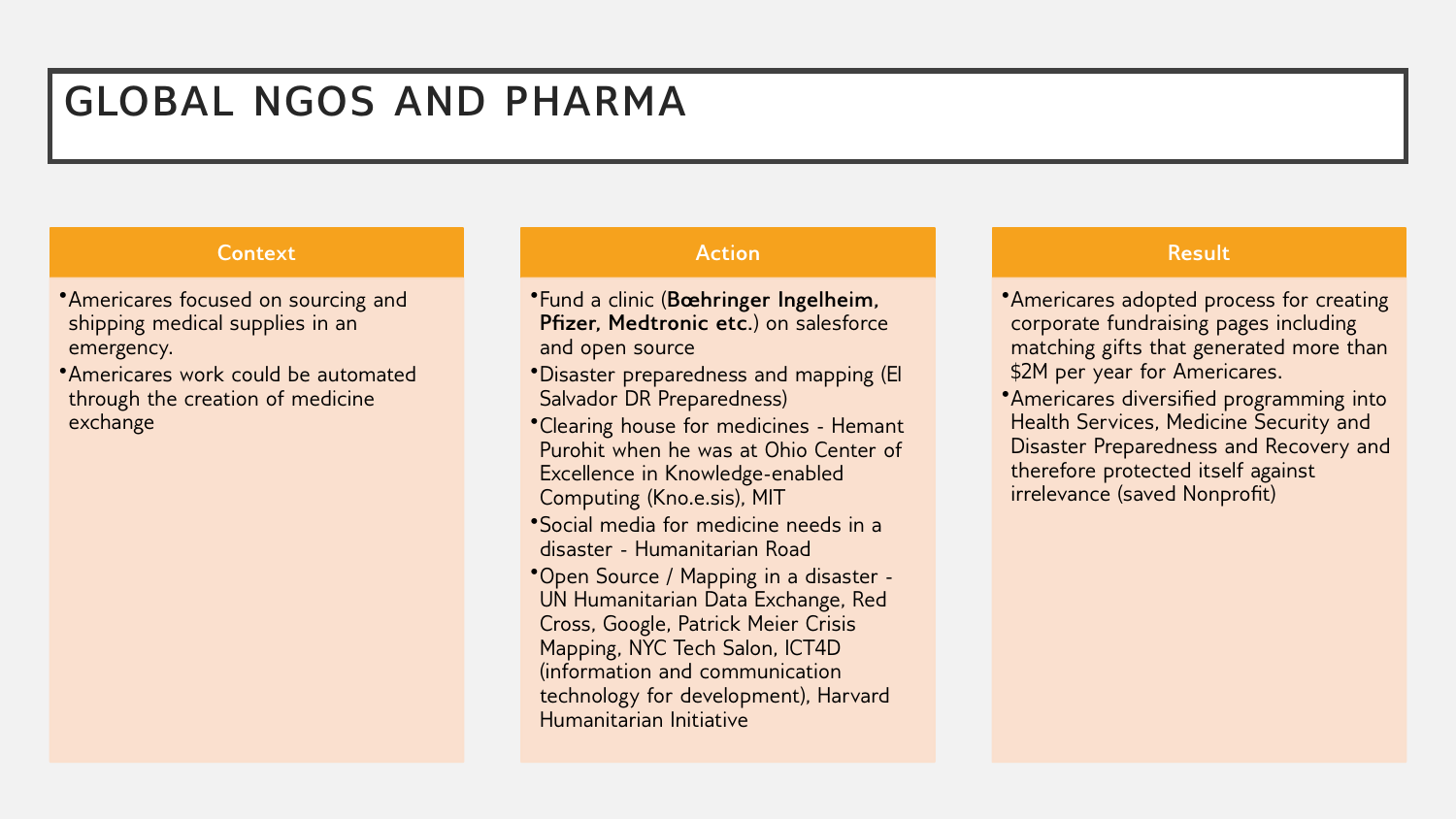

# Global NGOs and Pharma
Context
Americares focused on sourcing and shipping medical supplies in an emergency.
Americares work could be automated through the creation of medicine exchange
Action
Fund a clinic (Boehringer Ingelheim, Pfizer, Medtronic etc.) on salesforce and open source
Disaster preparedness and mapping (El Salvador DR Preparedness)
Clearing house for medicines - Hemant Purohit when he was at Ohio Center of Excellence in Knowledge-enabled Computing (Kno.e.sis), MIT
Social media for medicine needs in a disaster - Humanitarian Road
Open Source / Mapping in a disaster - UN Humanitarian Data Exchange, Red Cross, Google, Patrick Meier Crisis Mapping, NYC Tech Salon, ICT4D (information and communication technology for development), Harvard Humanitarian Initiative
Result
Americares adopted process for creating corporate fundraising pages including matching gifts that generated more than $2M per year for Americares.
Americares diversified programming into Health Services, Medicine Security and Disaster Preparedness and Recovery and therefore protected itself against irrelevance (saved Nonprofit)